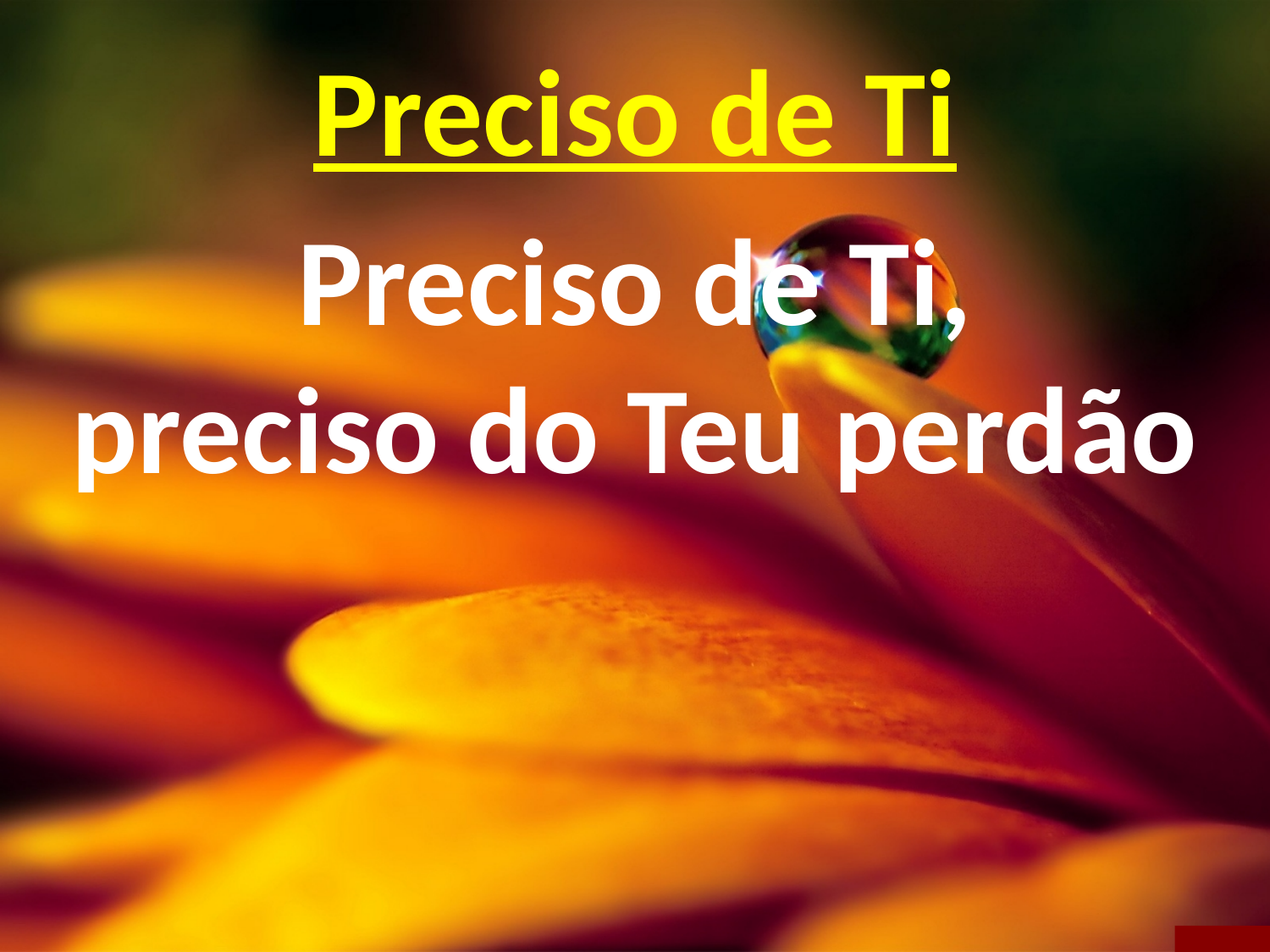

Preciso de Ti
Preciso de Ti,
preciso do Teu perdão